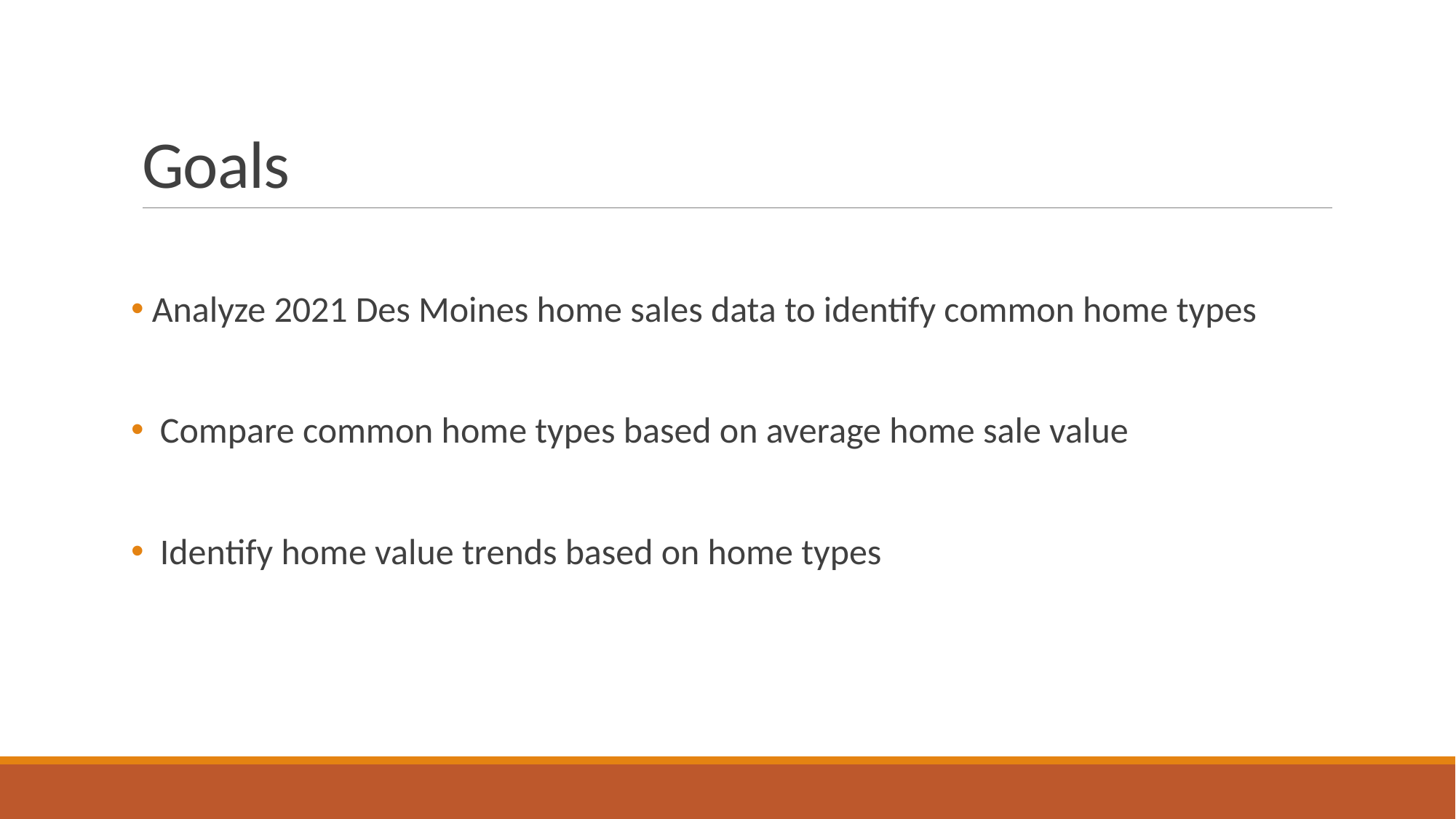

# Goals

 Analyze 2021 Des Moines home sales data to identify common home types

  Compare common home types based on average home sale value

  Identify home value trends based on home types